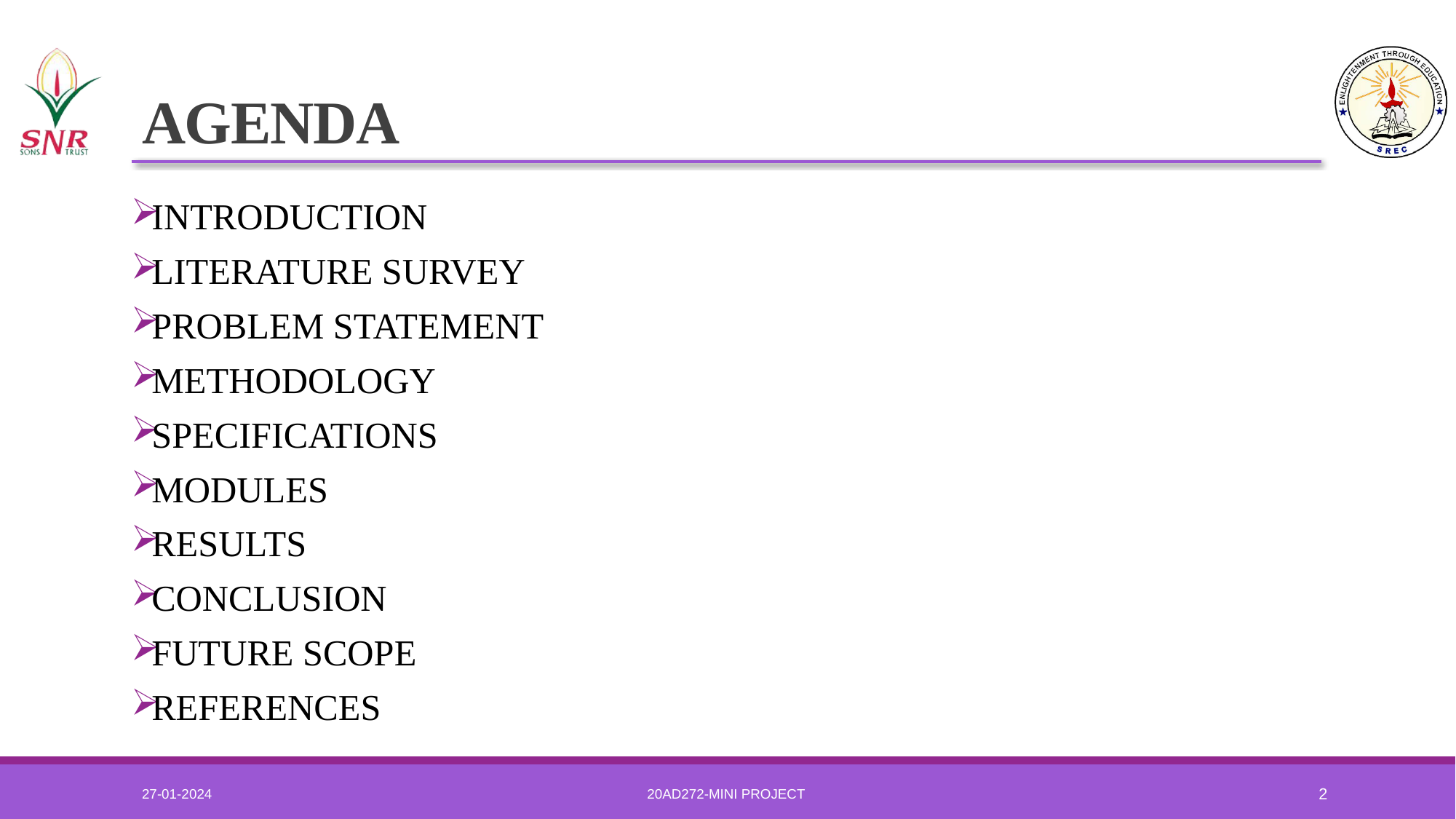

# AGENDA

INTRODUCTION
LITERATURE SURVEY
PROBLEM STATEMENT
METHODOLOGY
SPECIFICATIONS
MODULES
RESULTS
CONCLUSION
FUTURE SCOPE
REFERENCES

27-01-2024
20AD272-MINI PROJECT
2